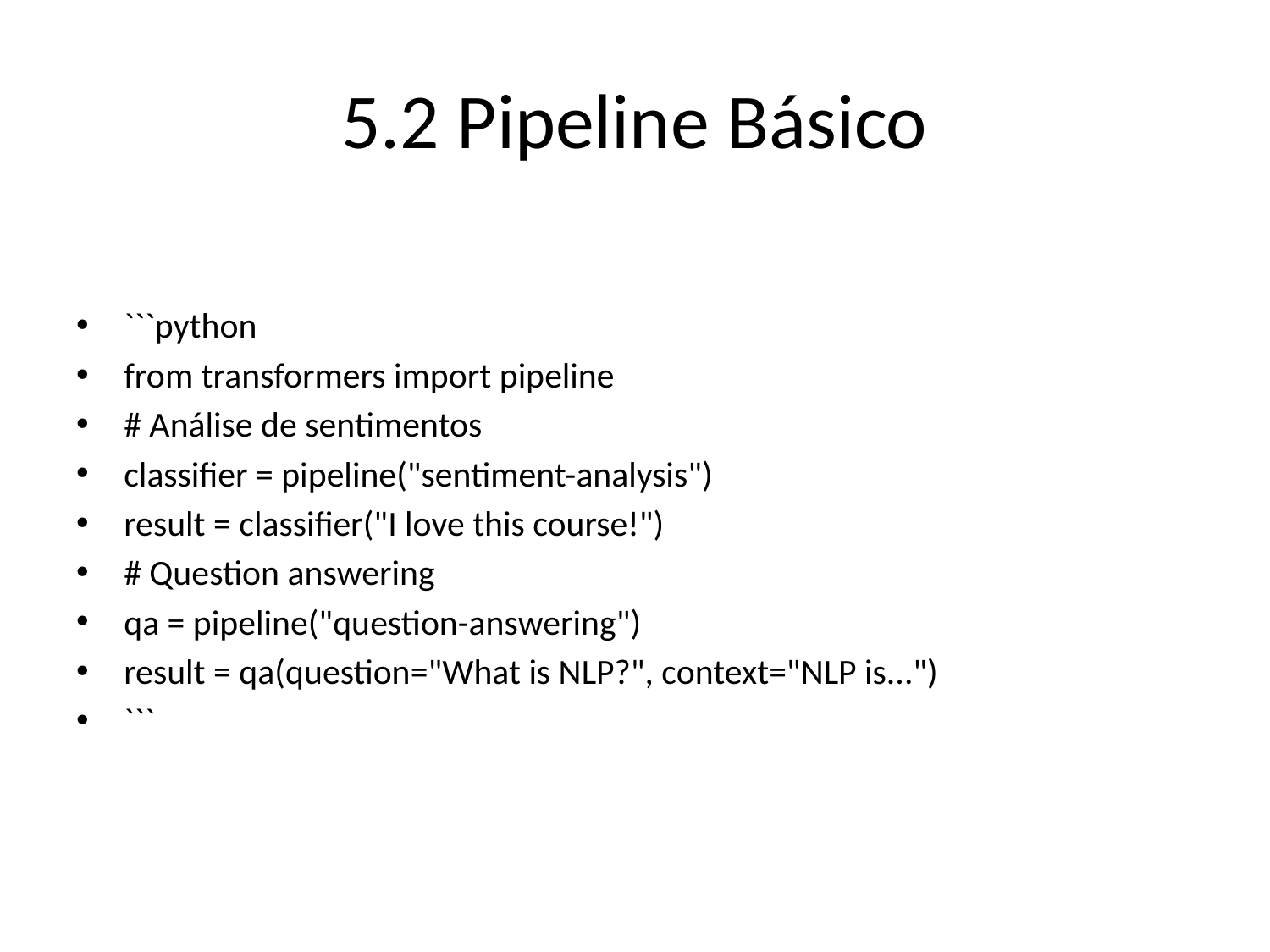

# 5.2 Pipeline Básico

```python
from transformers import pipeline
# Análise de sentimentos
classifier = pipeline("sentiment-analysis")
result = classifier("I love this course!")
# Question answering
qa = pipeline("question-answering")
result = qa(question="What is NLP?", context="NLP is...")
```